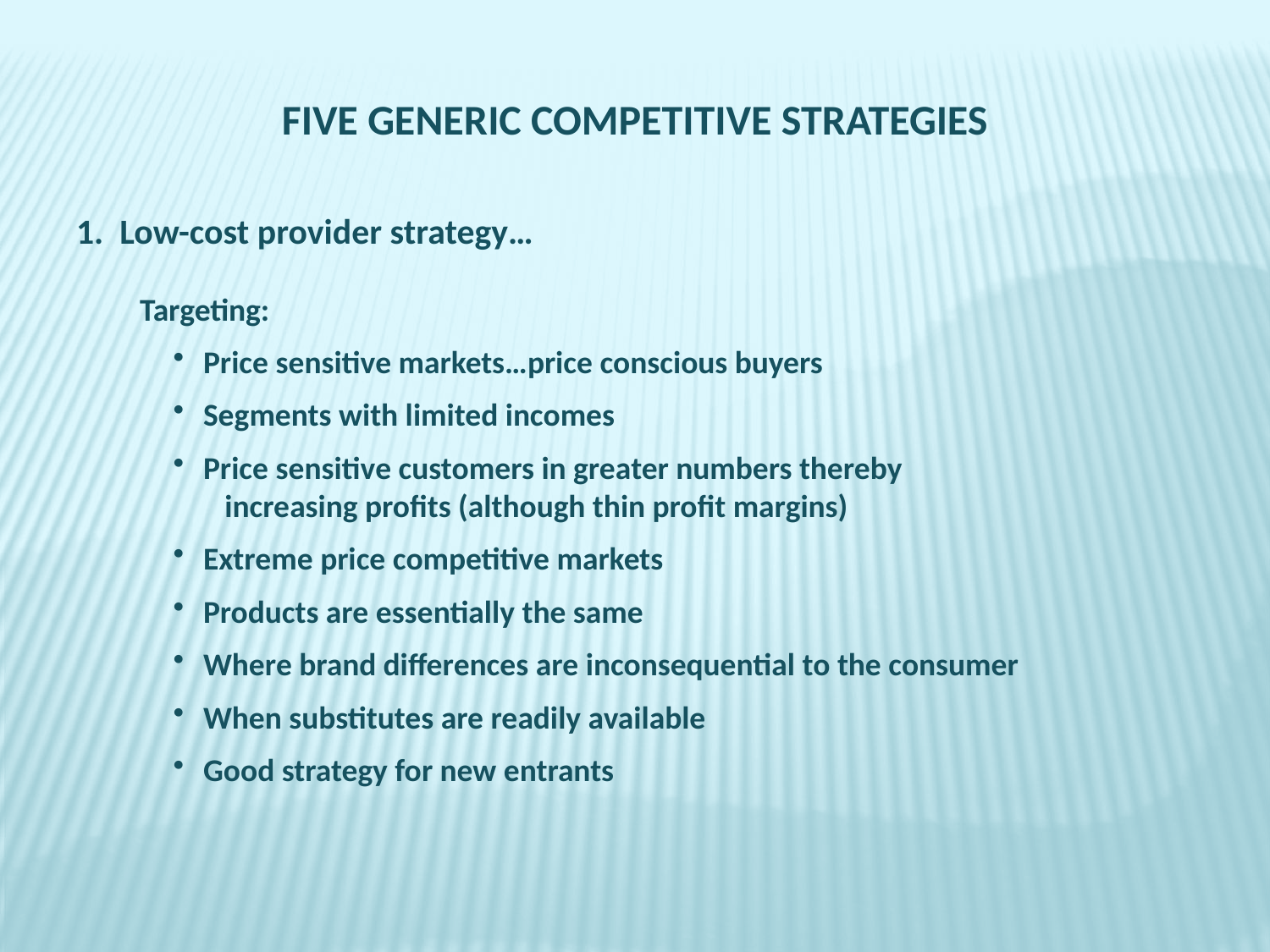

FIVE GENERIC COMPETITIVE STRATEGIES

1.  Low-cost provider strategy…

Targeting:

Price sensitive markets…price conscious buyers

Segments with limited incomes

Price sensitive customers in greater numbers thereby
   increasing profits (although thin profit margins)

Extreme price competitive markets

Products are essentially the same

Where brand differences are inconsequential to the consumer

When substitutes are readily available

Good strategy for new entrants